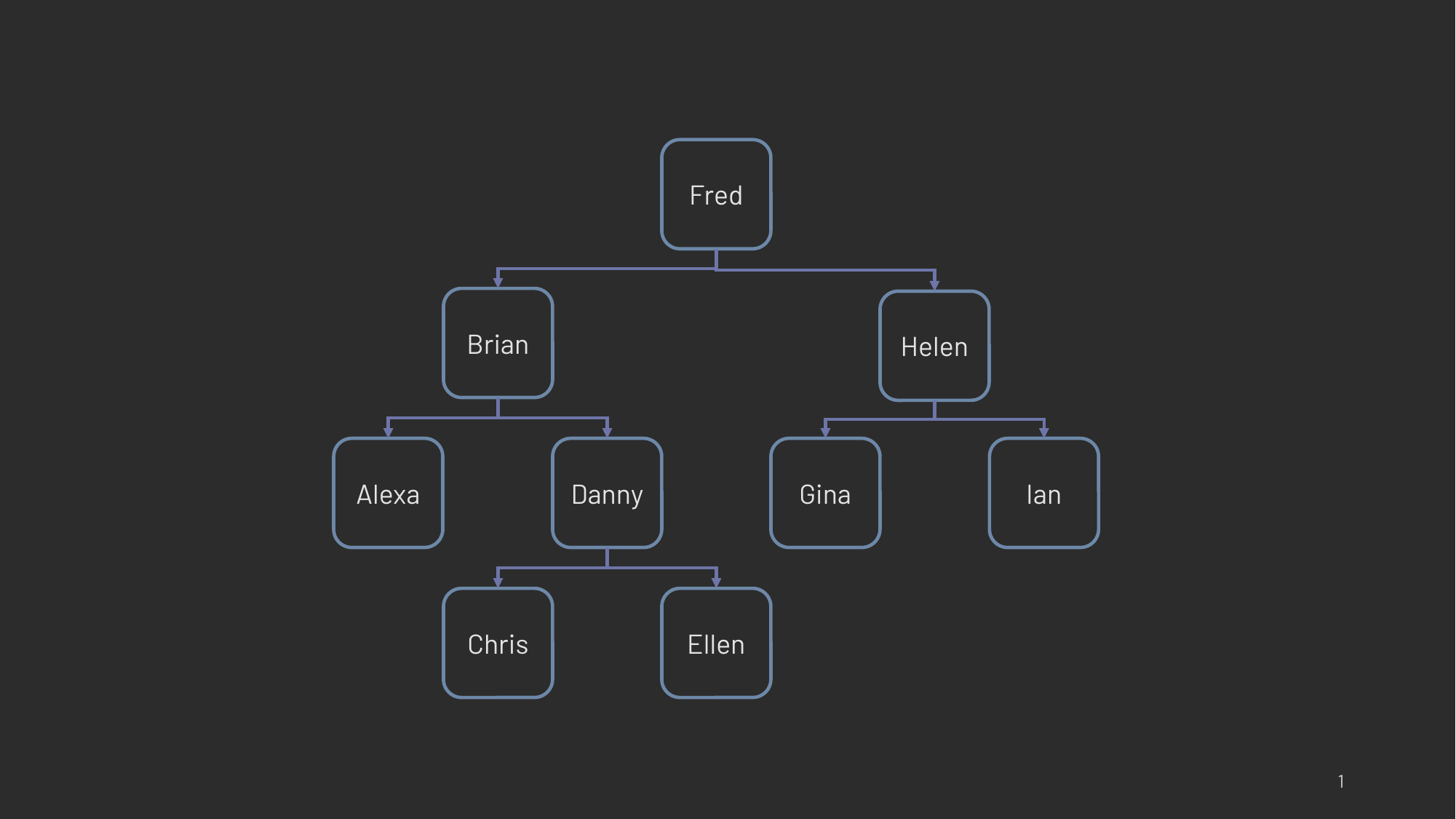

Fred
Brian
Helen
Alexa
Danny
Gina
Ian
Chris
Ellen
1